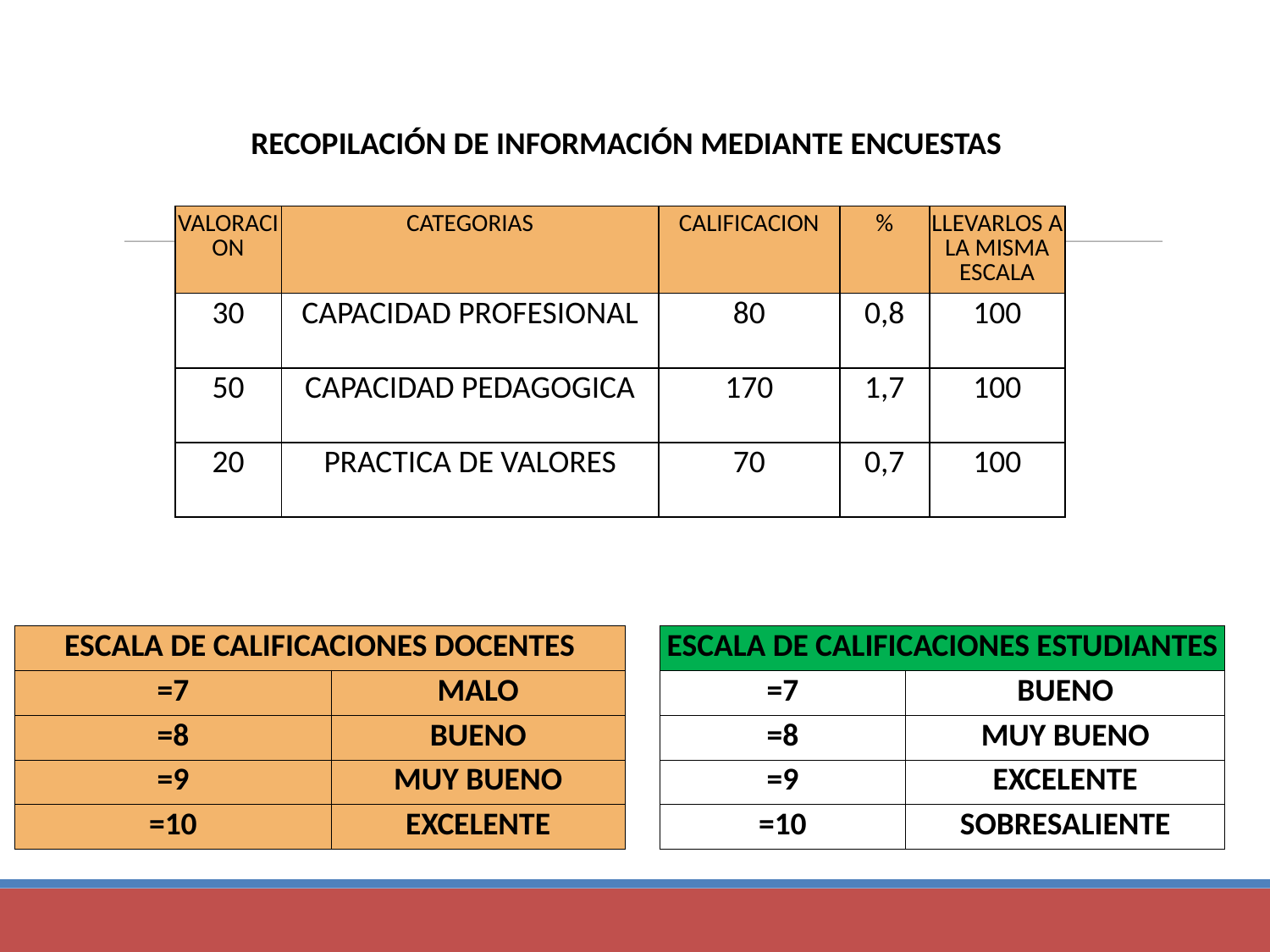

RECOPILACIÓN DE INFORMACIÓN MEDIANTE ENCUESTAS
| VALORACION | CATEGORIAS | CALIFICACION | % | LLEVARLOS A LA MISMA ESCALA |
| --- | --- | --- | --- | --- |
| 30 | CAPACIDAD PROFESIONAL | 80 | 0,8 | 100 |
| 50 | CAPACIDAD PEDAGOGICA | 170 | 1,7 | 100 |
| 20 | PRACTICA DE VALORES | 70 | 0,7 | 100 |
| ESCALA DE CALIFICACIONES DOCENTES |  |
| --- | --- |
| =7 | MALO |
| =8 | BUENO |
| =9 | MUY BUENO |
| =10 | EXCELENTE |
| ESCALA DE CALIFICACIONES ESTUDIANTES |  |
| --- | --- |
| =7 | BUENO |
| =8 | MUY BUENO |
| =9 | EXCELENTE |
| =10 | SOBRESALIENTE |